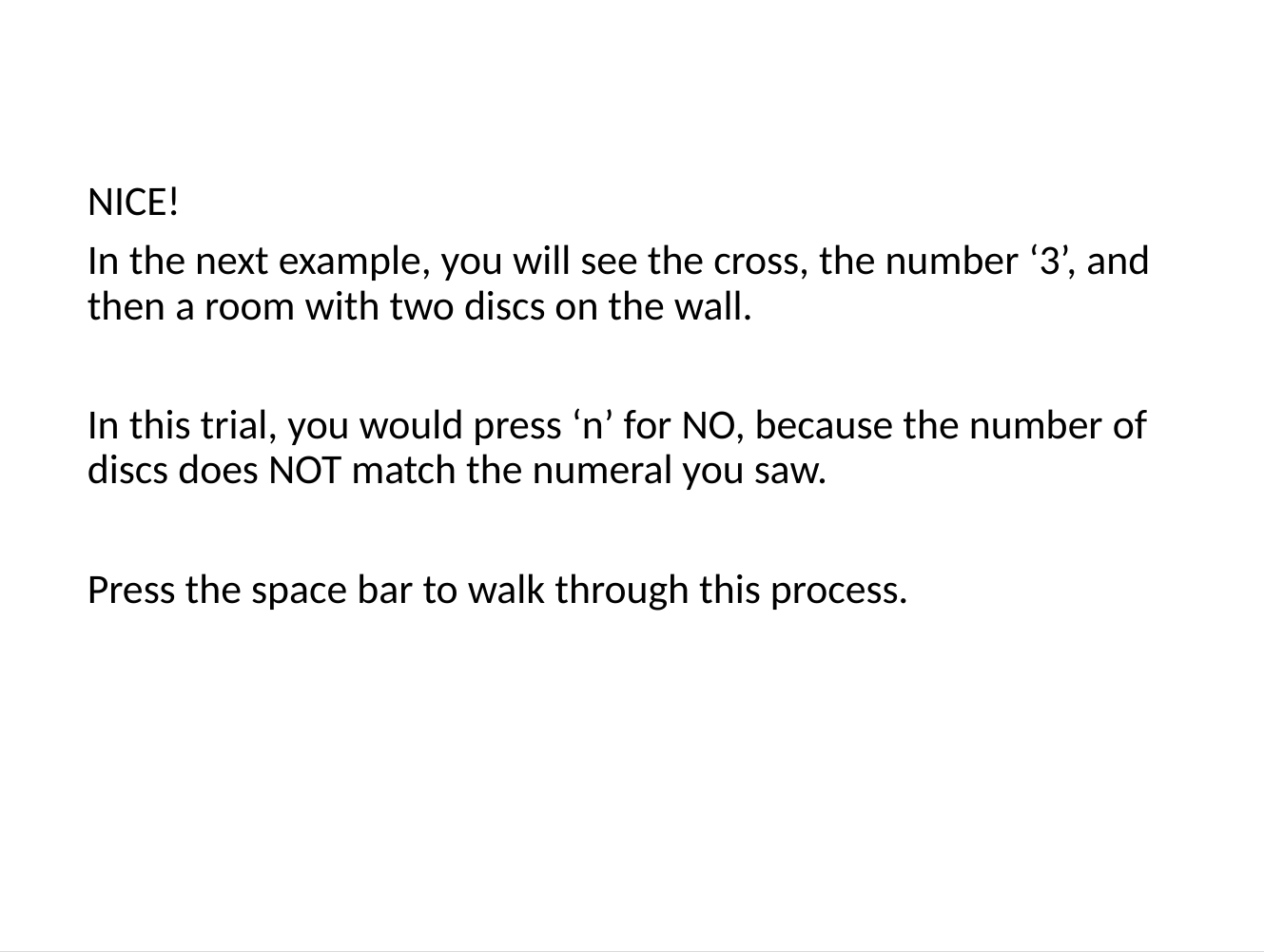

NICE!
In the next example, you will see the cross, the number ‘3’, and then a room with two discs on the wall.

In this trial, you would press ‘n’ for NO, because the number of discs does NOT match the numeral you saw.

Press the space bar to walk through this process.